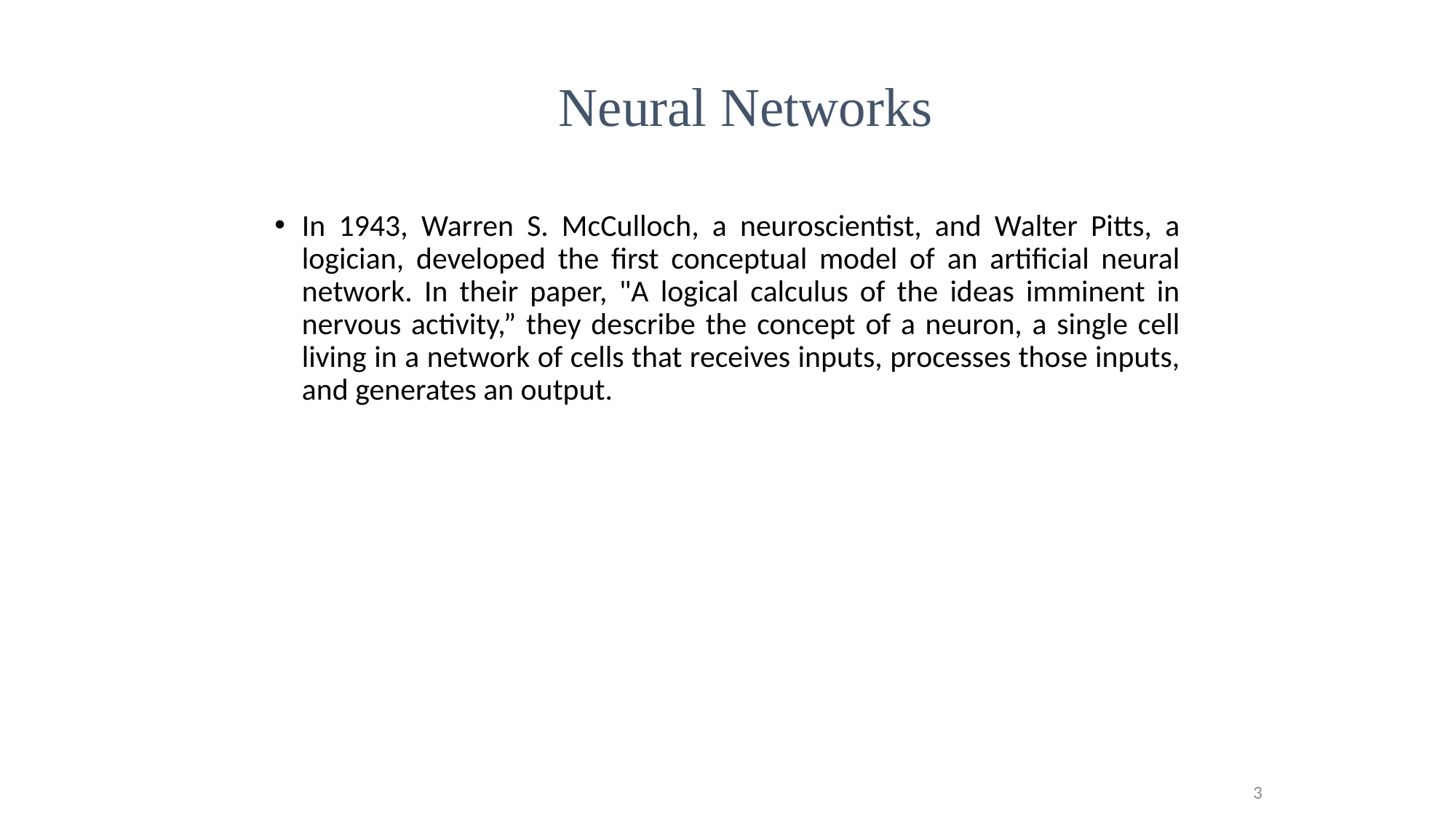

Neural Networks
In 1943, Warren S. McCulloch, a neuroscientist, and Walter Pitts, a logician, developed the first conceptual model of an artificial neural network. In their paper, "A logical calculus of the ideas imminent in nervous activity,” they describe the concept of a neuron, a single cell living in a network of cells that receives inputs, processes those inputs, and generates an output.

3